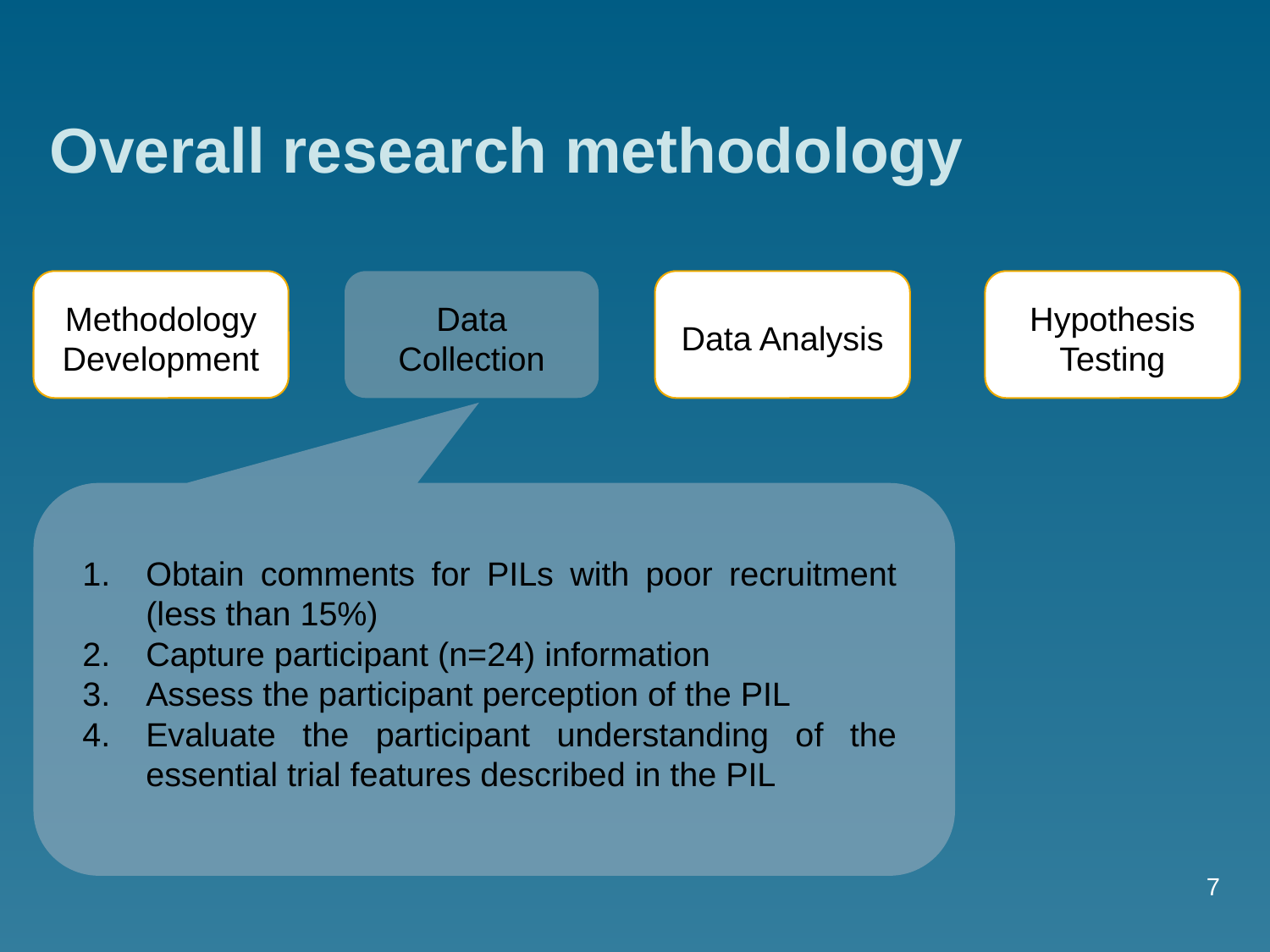

# Overall research methodology
Methodology Development
Data Collection
Data Analysis
Hypothesis Testing

Obtain comments for PILs with poor recruitment (less than 15%)
Capture participant (n=24) information
Assess the participant perception of the PIL
Evaluate the participant understanding of the essential trial features described in the PIL

7